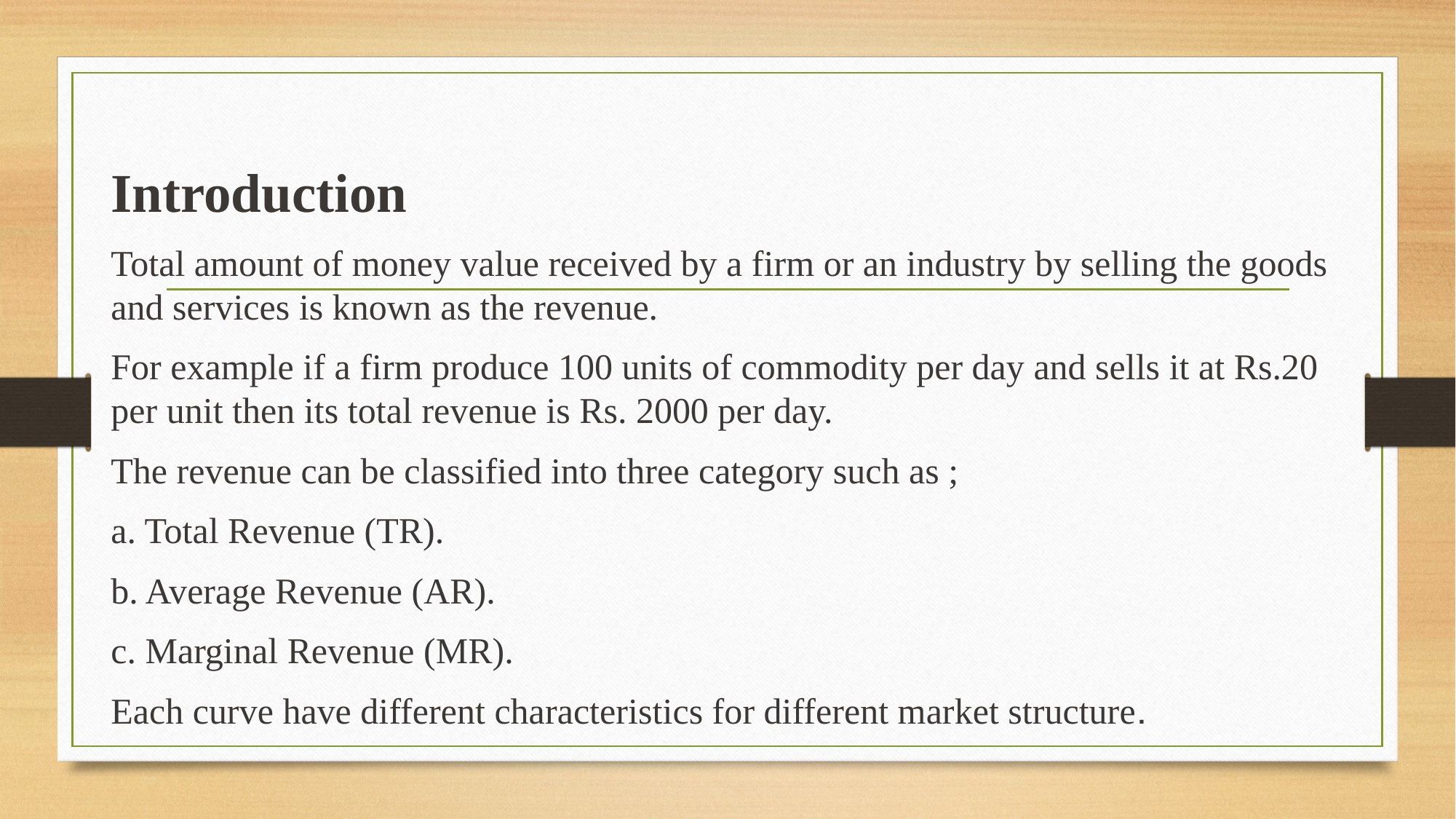

Introduction
Total amount of money value received by a firm or an industry by selling the goods and services is known as the revenue.
For example if a firm produce 100 units of commodity per day and sells it at Rs.20 per unit then its total revenue is Rs. 2000 per day.
The revenue can be classified into three category such as ;
a. Total Revenue (TR).
b. Average Revenue (AR).
c. Marginal Revenue (MR).
Each curve have different characteristics for different market structure.